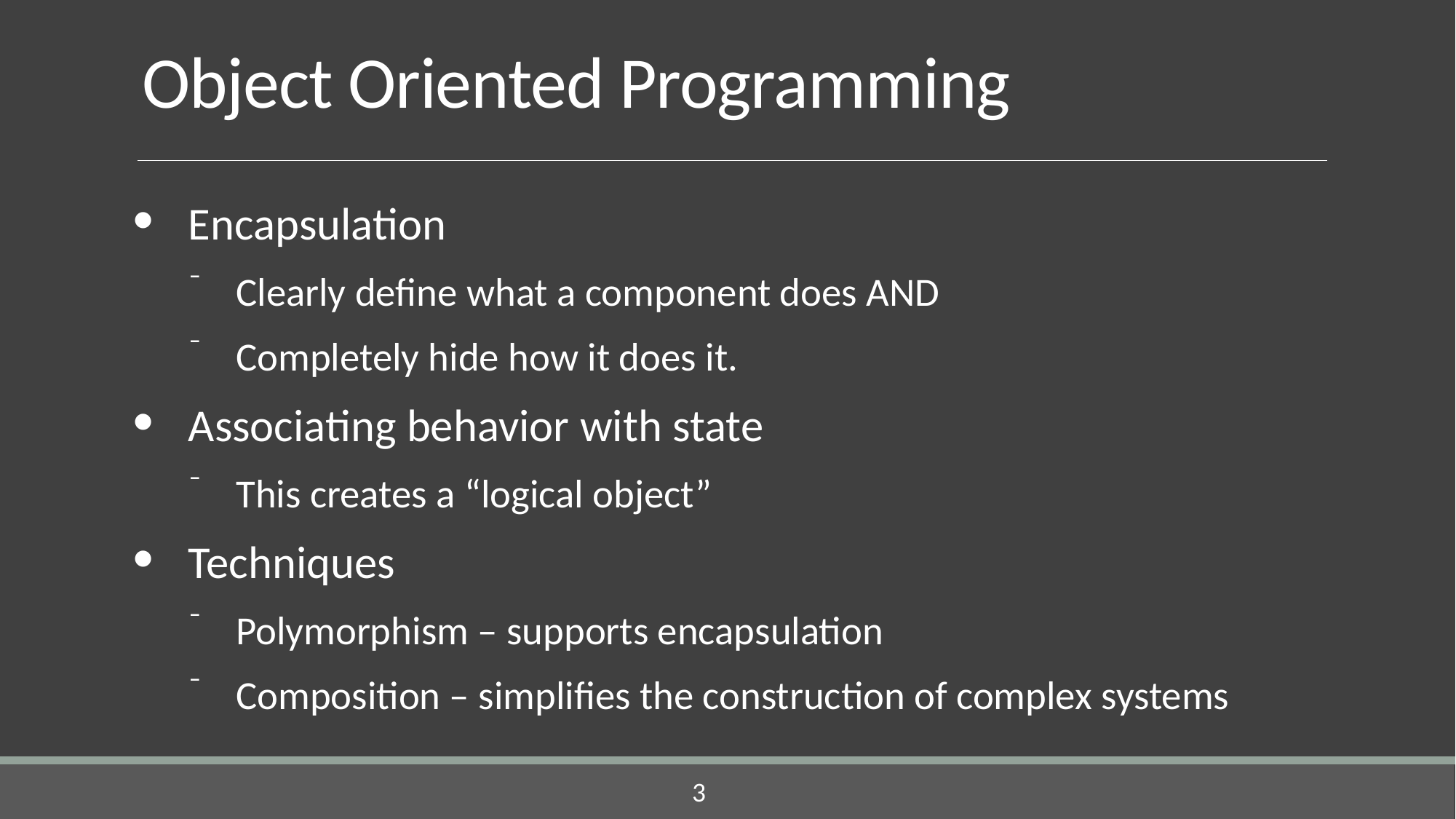

# Object Oriented Programming
Encapsulation
Clearly define what a component does AND
Completely hide how it does it.
Associating behavior with state
This creates a “logical object”
Techniques
Polymorphism – supports encapsulation
Composition – simplifies the construction of complex systems